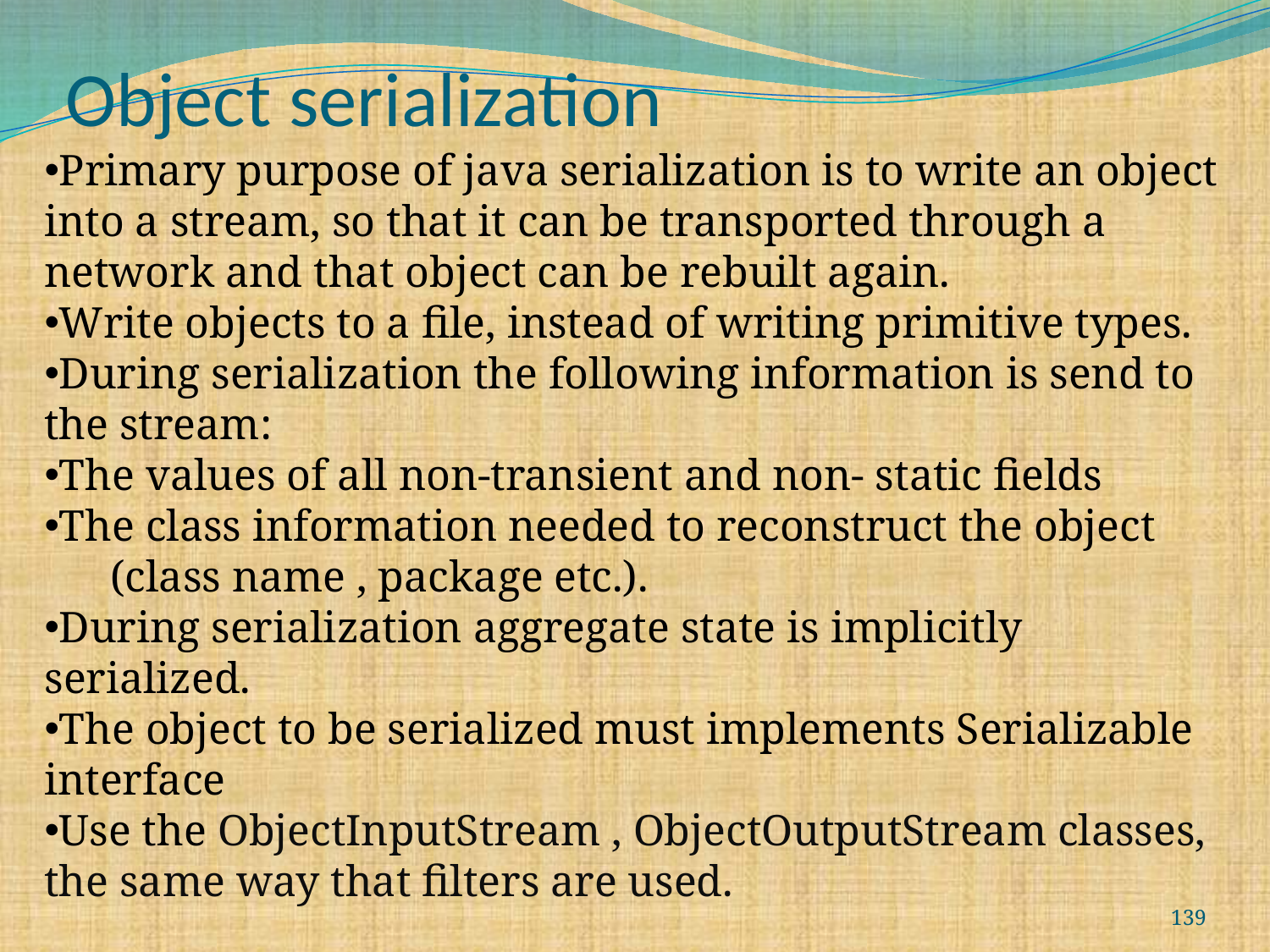

# Object serialization
Primary purpose of java serialization is to write an object into a stream, so that it can be transported through a network and that object can be rebuilt again.
Write objects to a file, instead of writing primitive types.
During serialization the following information is send to the stream:
The values of all non-transient and non- static fields
The class information needed to reconstruct the object
      (class name , package etc.).
During serialization aggregate state is implicitly serialized.
The object to be serialized must implements Serializable interface
Use the ObjectInputStream , ObjectOutputStream classes, the same way that filters are used.
139